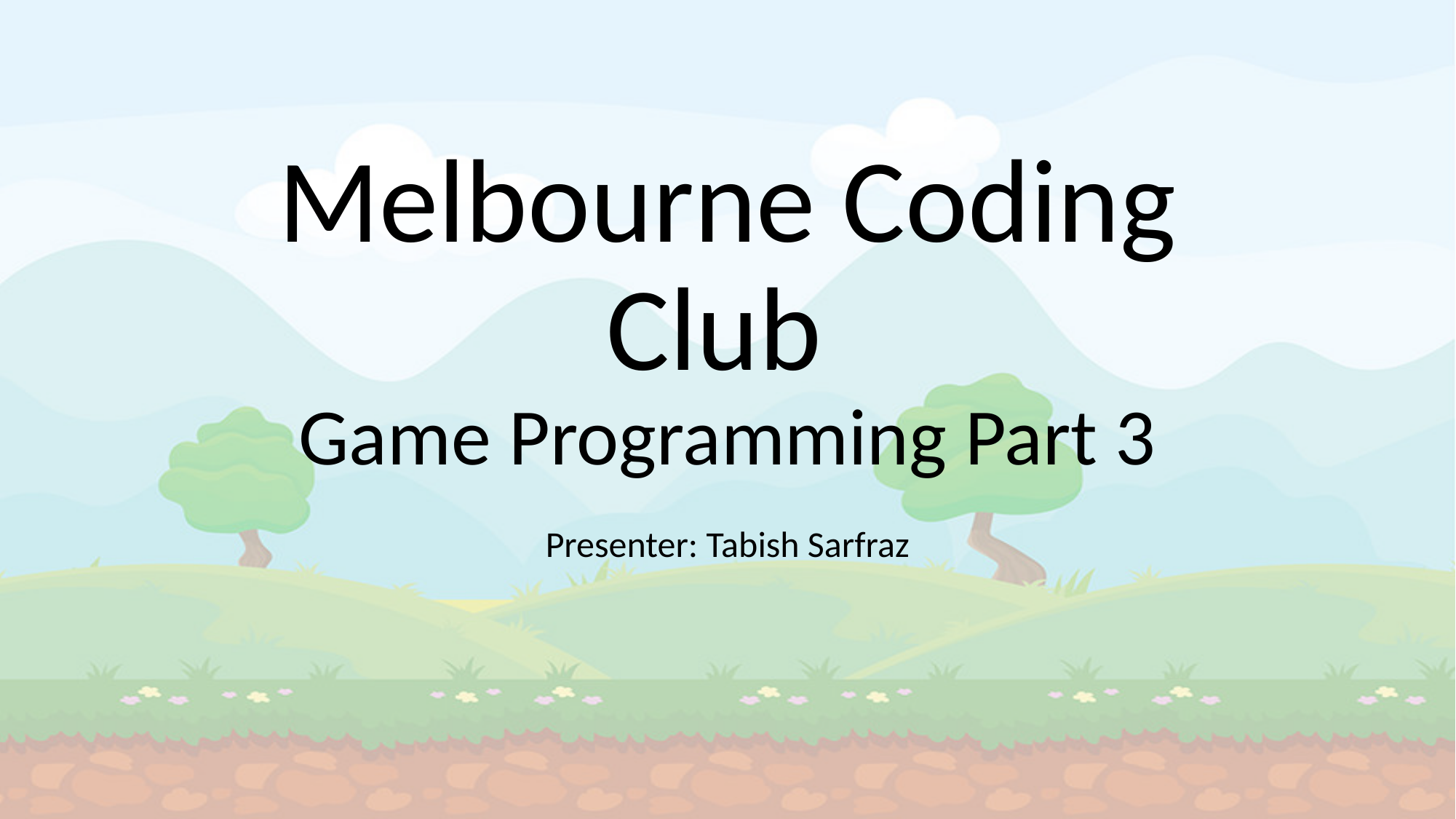

# Melbourne Coding Club Game Programming Part 3
Presenter: Tabish Sarfraz